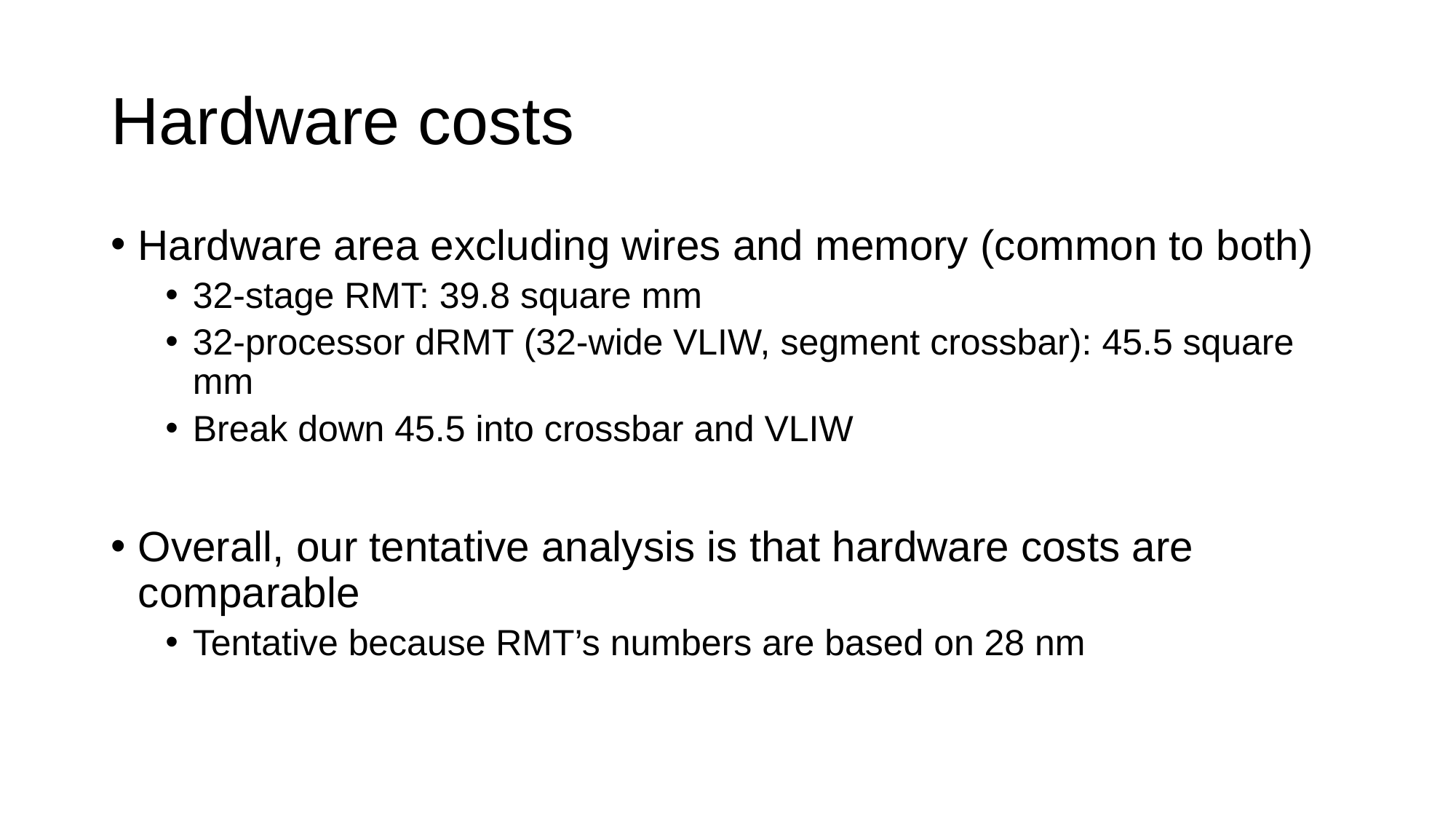

# Hardware costs
Hardware area excluding wires and memory (common to both)
32-stage RMT: 39.8 square mm
32-processor dRMT (32-wide VLIW, segment crossbar): 45.5 square mm
Break down 45.5 into crossbar and VLIW

Overall, our tentative analysis is that hardware costs are comparable
Tentative because RMT’s numbers are based on 28 nm